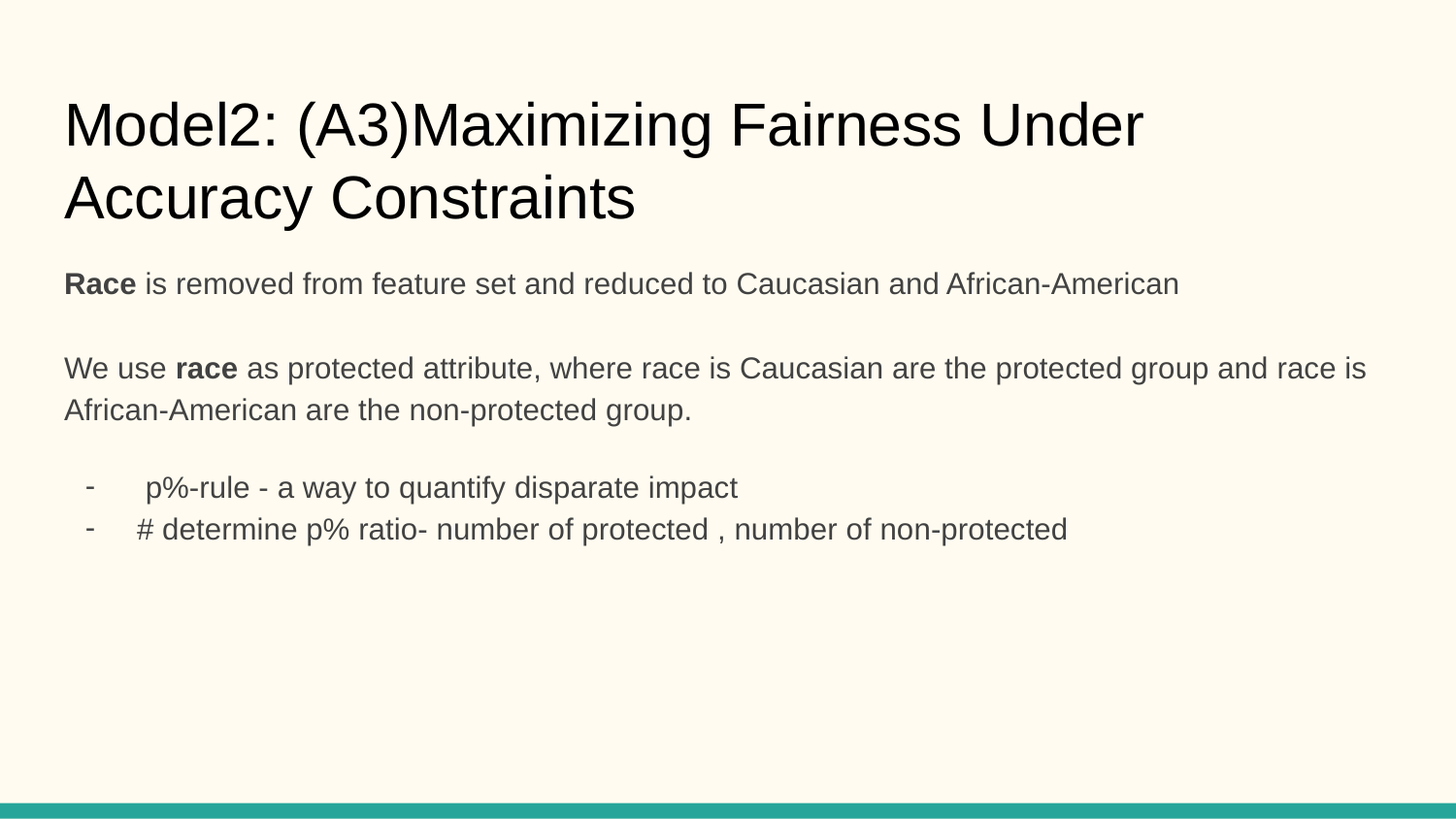

# Model2: (A3)Maximizing Fairness Under Accuracy Constraints

Race is removed from feature set and reduced to Caucasian and African-American

We use race as protected attribute, where race is Caucasian are the protected group and race is African-American are the non-protected group.

 p%-rule - a way to quantify disparate impact
# determine p% ratio- number of protected , number of non-protected